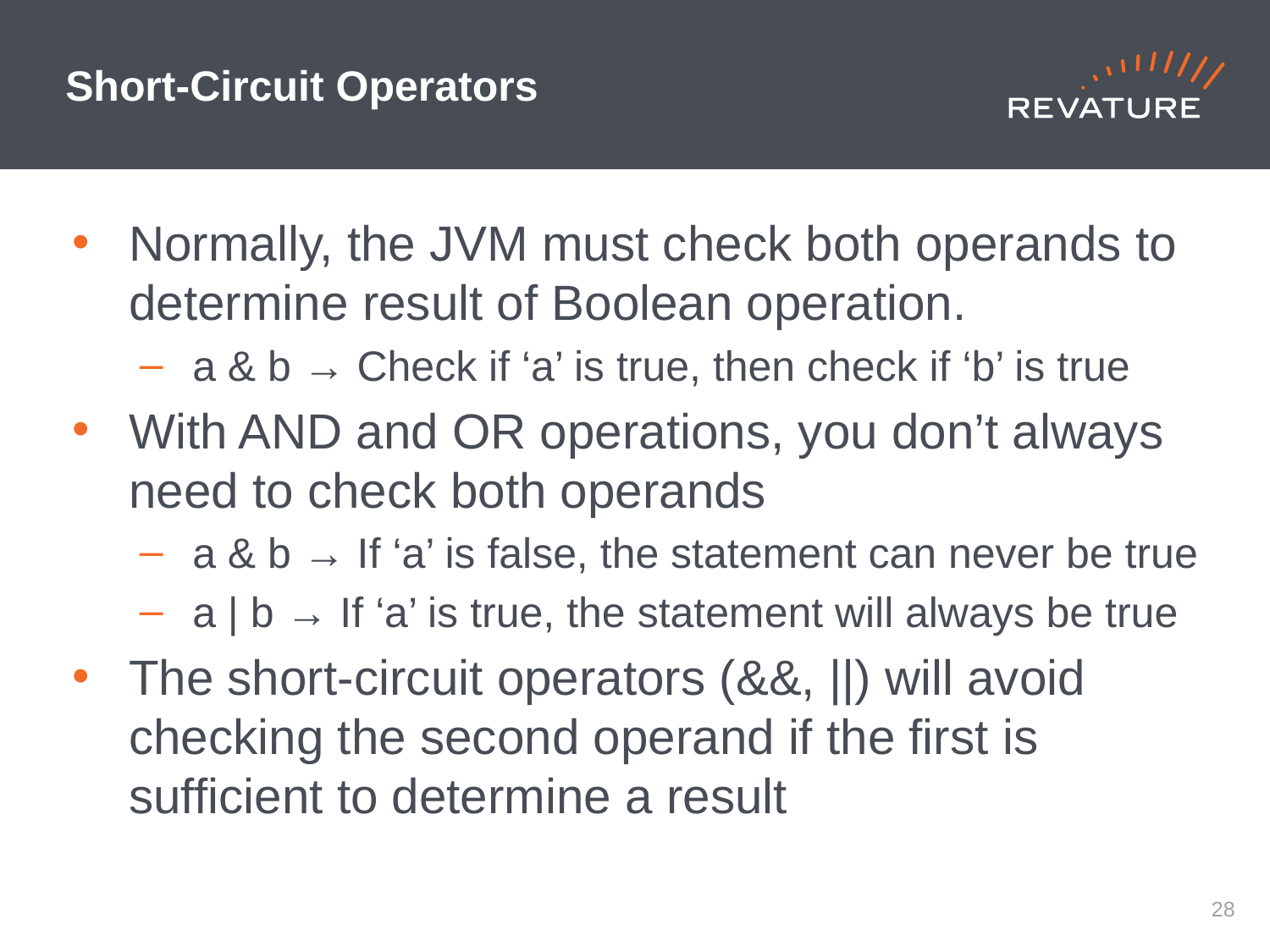

# Short-Circuit Operators
Normally, the JVM must check both operands to determine result of Boolean operation.
a & b → Check if ‘a’ is true, then check if ‘b’ is true
With AND and OR operations, you don’t always need to check both operands
a & b → If ‘a’ is false, the statement can never be true
a | b → If ‘a’ is true, the statement will always be true
The short-circuit operators (&&, ||) will avoid checking the second operand if the first is sufficient to determine a result
28